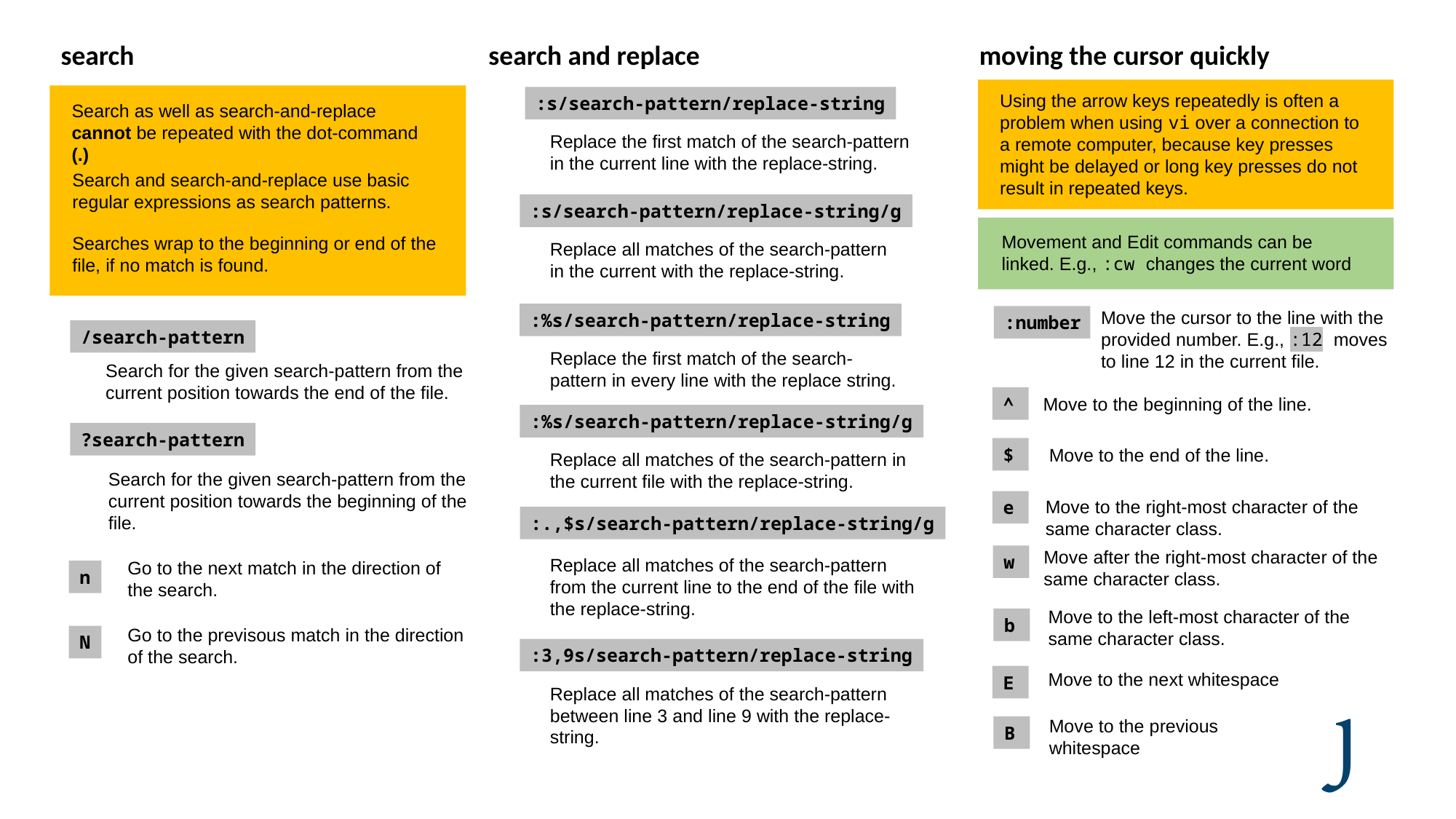

search
search and replace
moving the cursor quickly

Using the arrow keys repeatedly is often a problem when using vi over a connection to a remote computer, because key presses might be delayed or long key presses do not result in repeated keys.

:s/search-pattern/replace-string
Search as well as search-and-replace cannot be repeated with the dot-command (.)
Replace the first match of the search-pattern in the current line with the replace-string.
Search and search-and-replace use basic regular expressions as search patterns.
:s/search-pattern/replace-string/g

Movement and Edit commands can be linked. E.g., :cw changes the current word
Searches wrap to the beginning or end of the file, if no match is found.
Replace all matches of the search-pattern in the current with the replace-string.
Move the cursor to the line with the provided number. E.g., :12 moves to line 12 in the current file.
:%s/search-pattern/replace-string
:number
/search-pattern
Replace the first match of the search-pattern in every line with the replace string.
Search for the given search-pattern from the current position towards the end of the file.
^
Move to the beginning of the line.
:%s/search-pattern/replace-string/g
?search-pattern
$
Move to the end of the line.
Replace all matches of the search-pattern in the current file with the replace-string.
Search for the given search-pattern from the current position towards the beginning of the file.
Move to the right-most character of the same character class.
e
:.,$s/search-pattern/replace-string/g
Move after the right-most character of the same character class.
w
Replace all matches of the search-pattern from the current line to the end of the file with the replace-string.
Go to the next match in the direction of the search.
n
Move to the left-most character of the same character class.
b
Go to the previsous match in the direction of the search.
N
:3,9s/search-pattern/replace-string
Move to the next whitespace
E
Replace all matches of the search-pattern between line 3 and line 9 with the replace-string.
Move to the previous whitespace
B